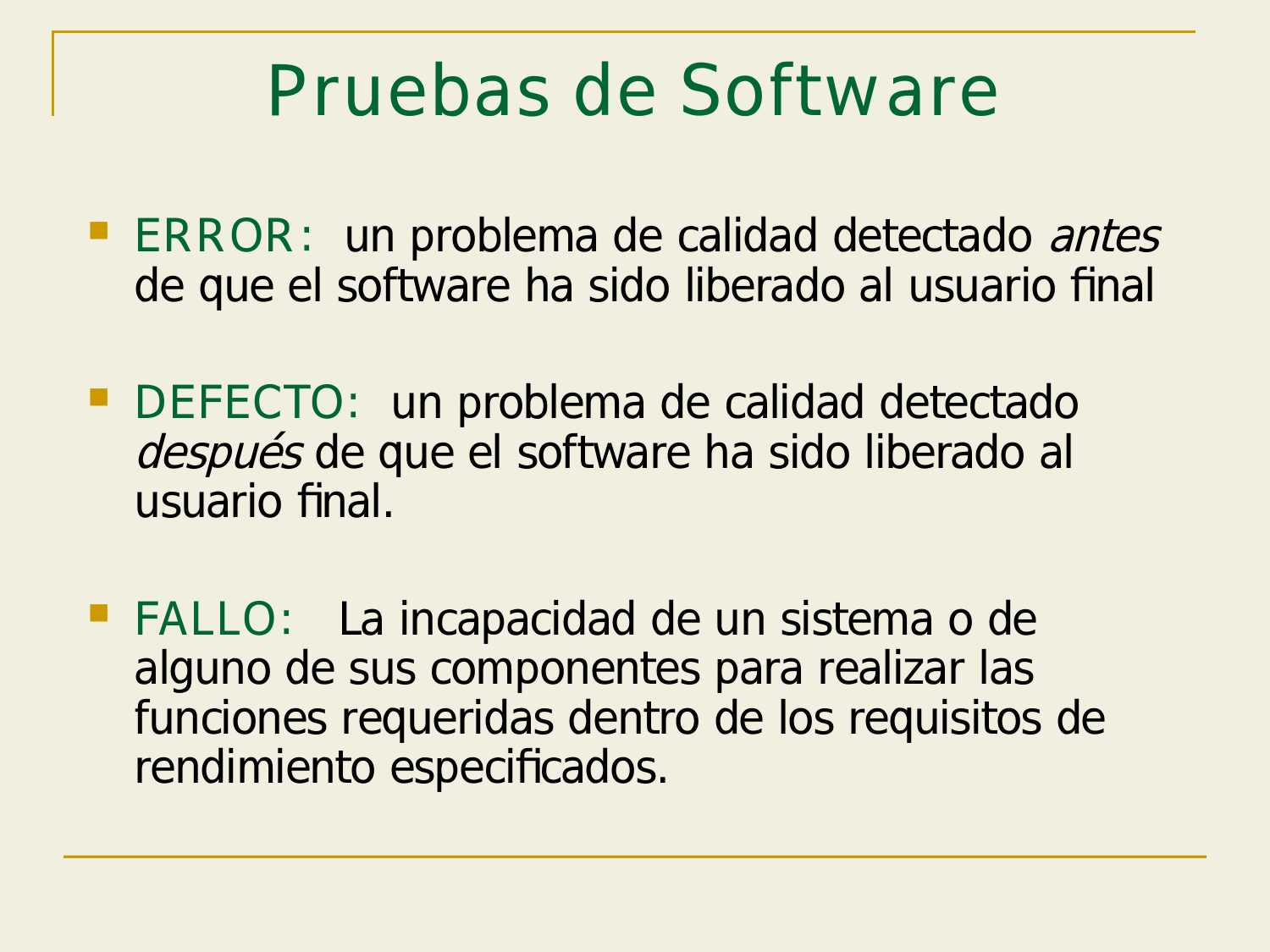

# Pruebas de Software
ERROR:  un problema de calidad detectado antes de que el software ha sido liberado al usuario final

DEFECTO:  un problema de calidad detectado después de que el software ha sido liberado al usuario final.

FALLO:   La incapacidad de un sistema o de alguno de sus componentes para realizar las funciones requeridas dentro de los requisitos de rendimiento especificados.